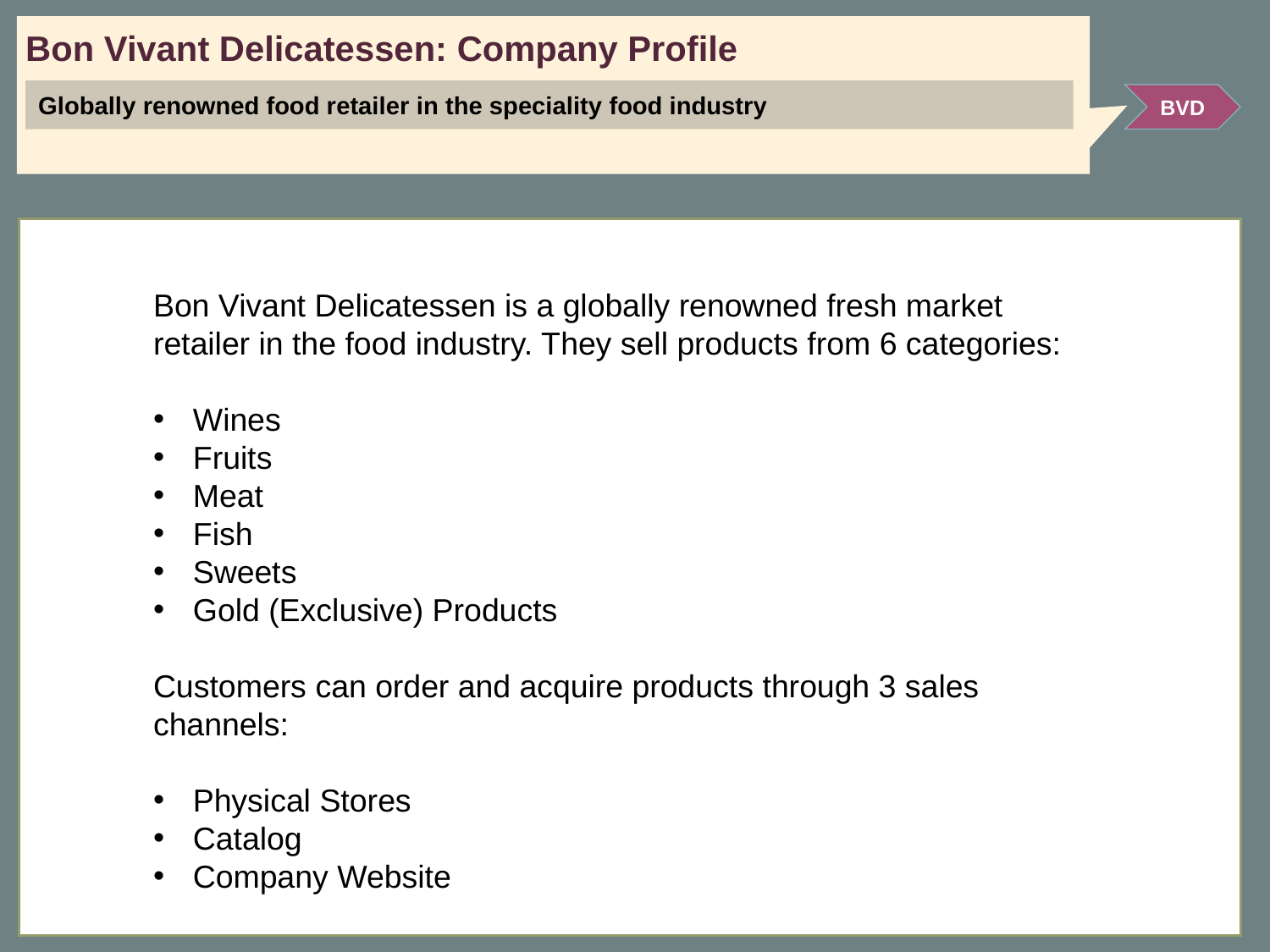

# Bon Vivant Delicatessen: Company Profile
Globally renowned food retailer in the speciality food industry
BVD

Bon Vivant Delicatessen is a globally renowned fresh market retailer in the food industry. They sell products from 6 categories:

Wines
Fruits
Meat
Fish
Sweets
Gold (Exclusive) Products

Customers can order and acquire products through 3 sales channels:

Physical Stores
Catalog
Company Website